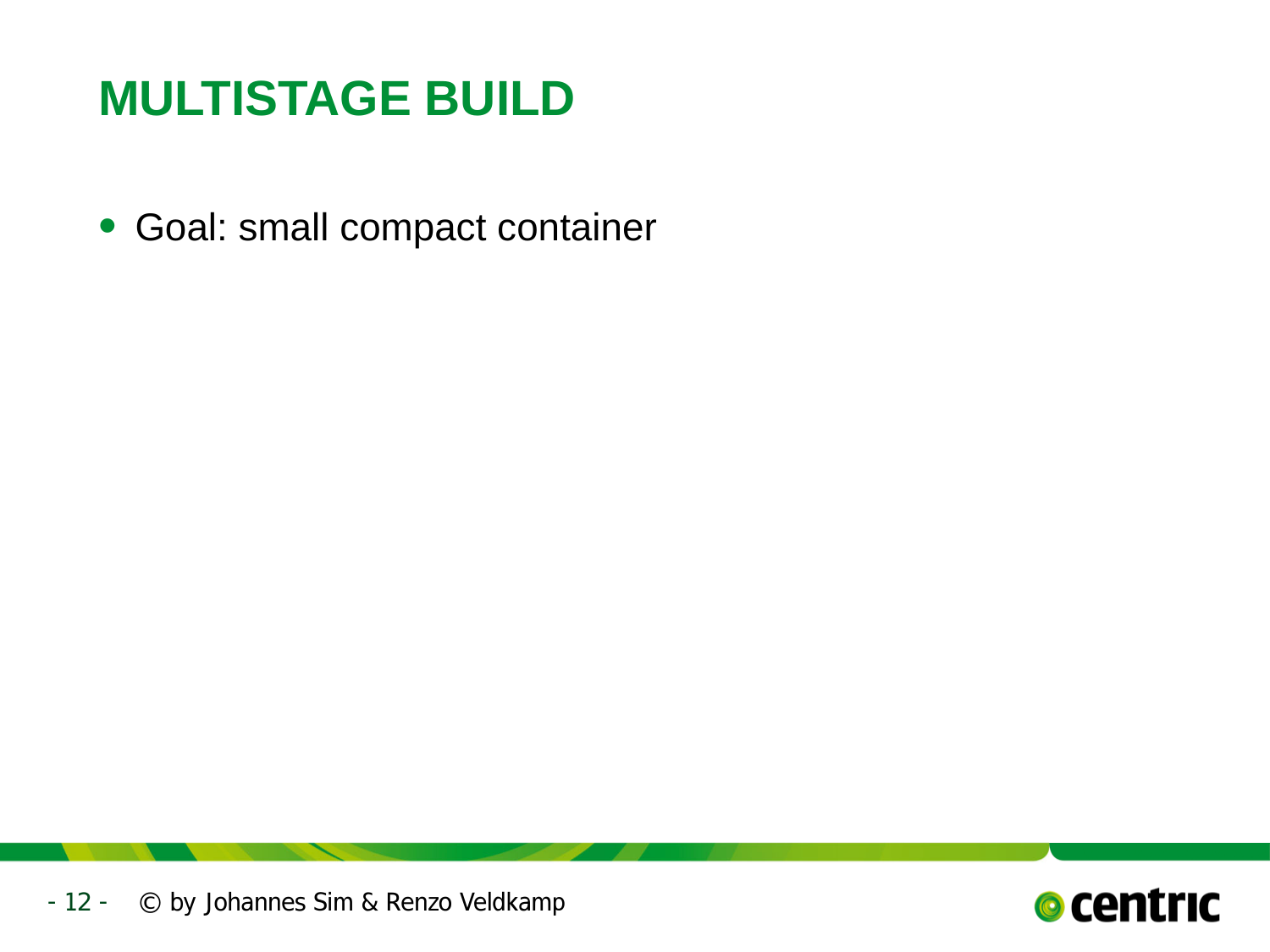

# MULTISTAGE BUILD
Goal: small compact container